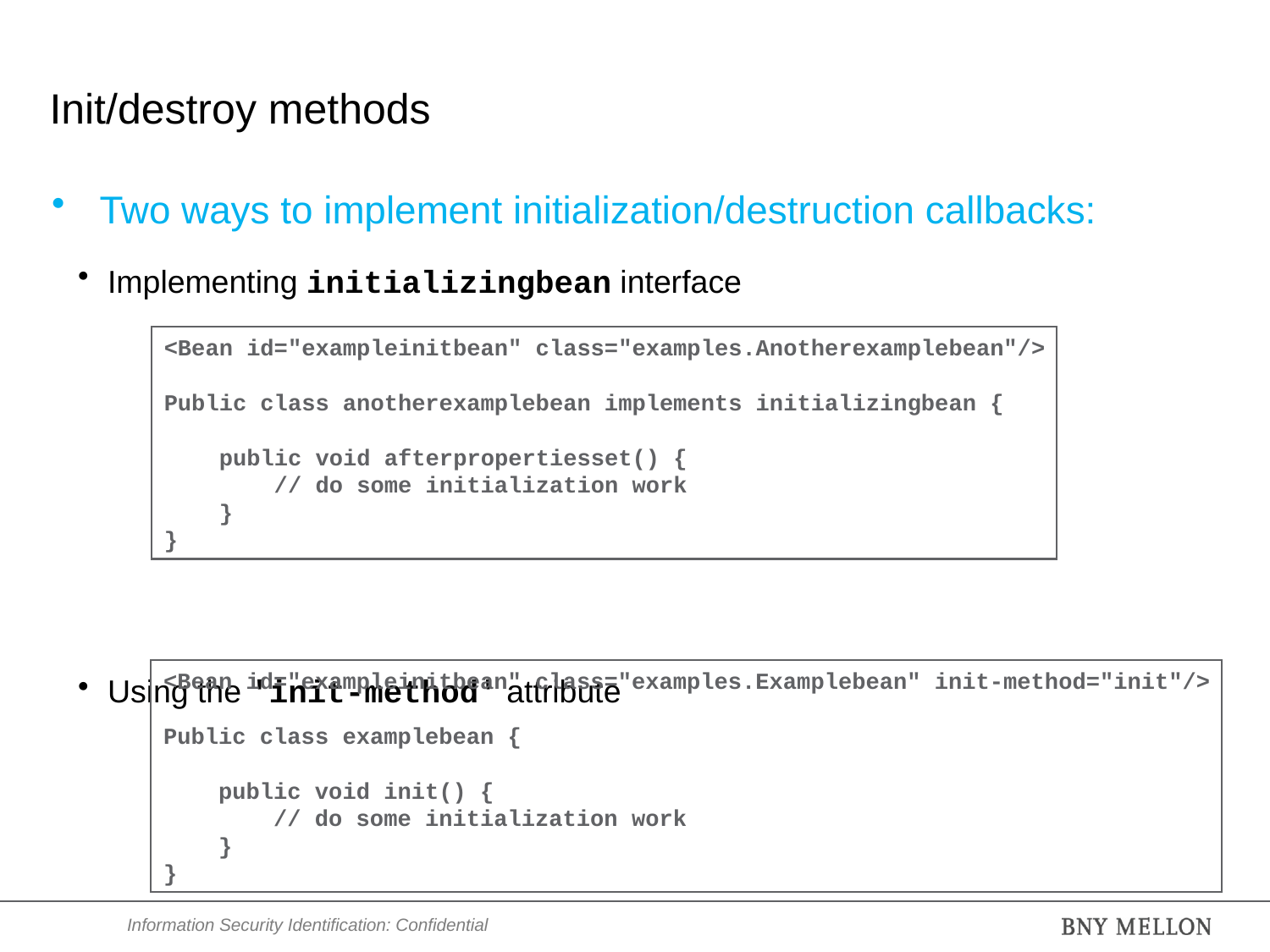

# Init/destroy methods
Two ways to implement initialization/destruction callbacks:

Implementing initializingbean interface

Using the 'init-method' attribute
<Bean id="exampleinitbean" class="examples.Anotherexamplebean"/>

Public class anotherexamplebean implements initializingbean {

    public void afterpropertiesset() {
        // do some initialization work
    }
}
<Bean id="exampleinitbean" class="examples.Examplebean" init-method="init"/>

Public class examplebean {

    public void init() {
        // do some initialization work
    }
}